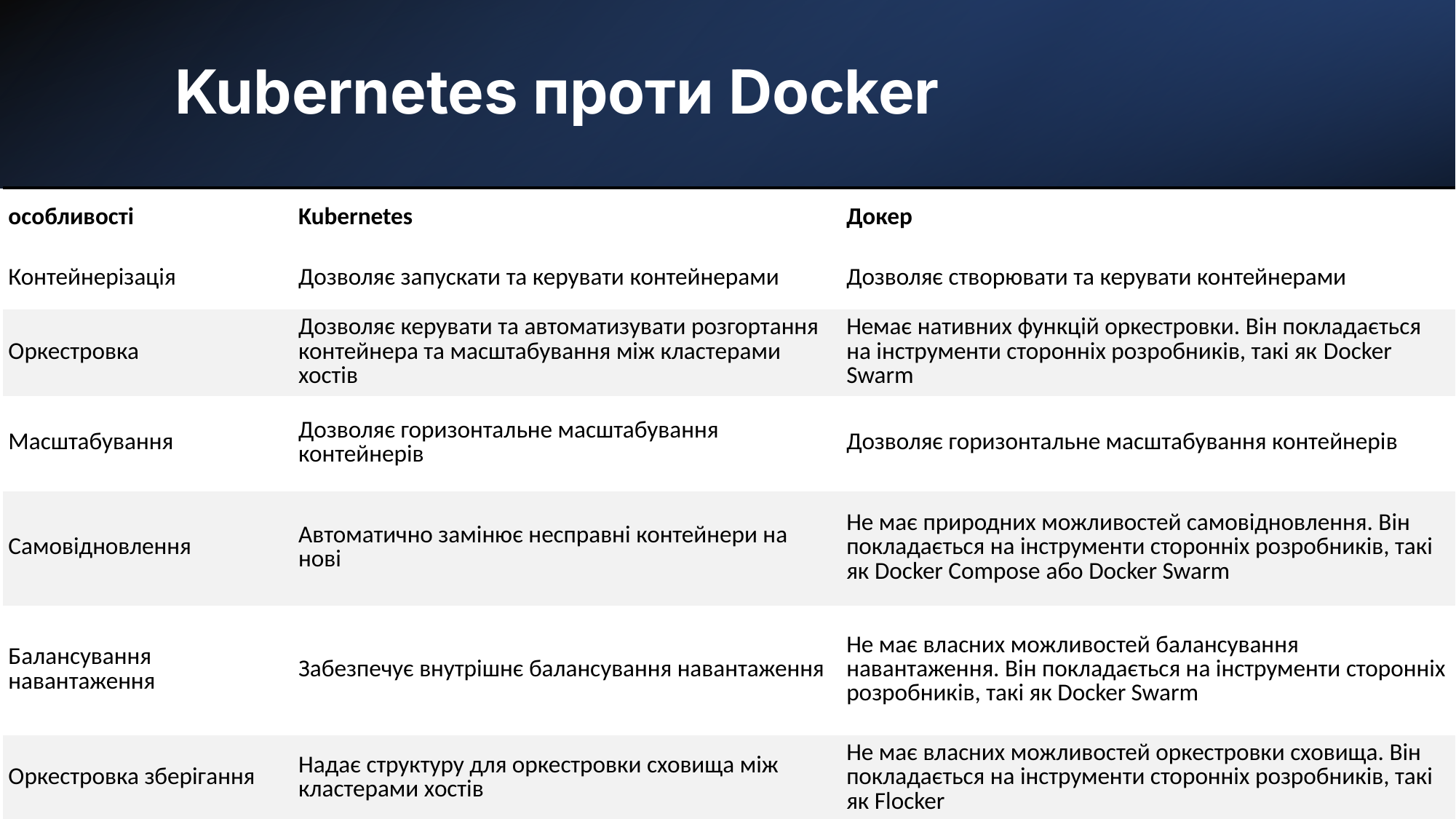

# Kubernetes проти Docker
| особливості | Kubernetes | Докер |
| --- | --- | --- |
| Контейнерізація | Дозволяє запускати та керувати контейнерами | Дозволяє створювати та керувати контейнерами |
| Оркестровка | Дозволяє керувати та автоматизувати розгортання контейнера та масштабування між кластерами хостів | Немає нативних функцій оркестровки. Він покладається на інструменти сторонніх розробників, такі як Docker Swarm |
| Масштабування | Дозволяє горизонтальне масштабування контейнерів | Дозволяє горизонтальне масштабування контейнерів |
| Самовідновлення | Автоматично замінює несправні контейнери на нові | Не має природних можливостей самовідновлення. Він покладається на інструменти сторонніх розробників, такі як Docker Compose або Docker Swarm |
| Балансування навантаження | Забезпечує внутрішнє балансування навантаження | Не має власних можливостей балансування навантаження. Він покладається на інструменти сторонніх розробників, такі як Docker Swarm |
| Оркестровка зберігання | Надає структуру для оркестровки сховища між кластерами хостів | Не має власних можливостей оркестровки сховища. Він покладається на інструменти сторонніх розробників, такі як Flocker |